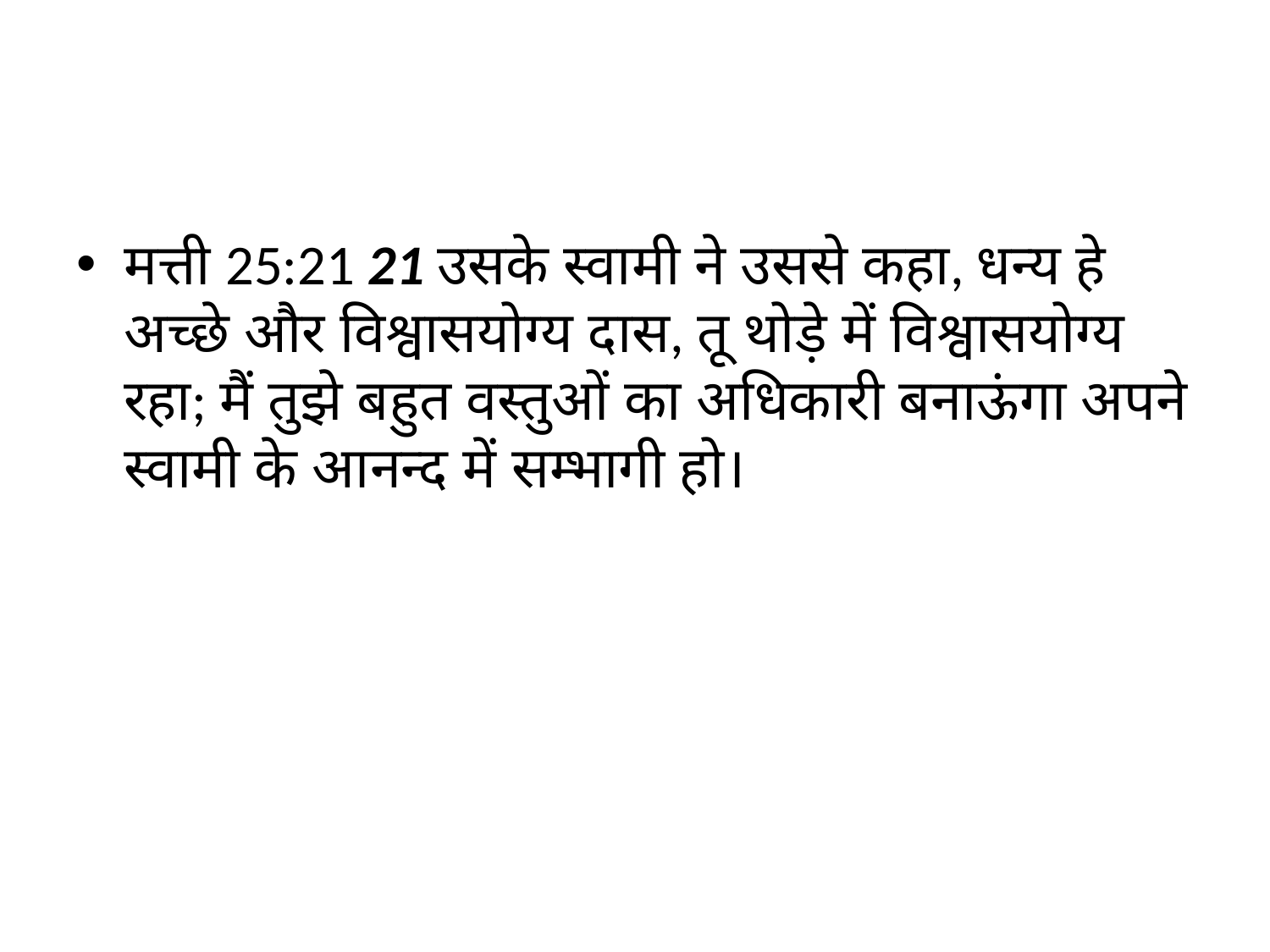

#
मत्ती 25:21 21 उसके स्वामी ने उससे कहा, धन्य हे अच्छे और विश्वासयोग्य दास, तू थोड़े में विश्वासयोग्य रहा; मैं तुझे बहुत वस्तुओं का अधिकारी बनाऊंगा अपने स्वामी के आनन्द में सम्भागी हो।